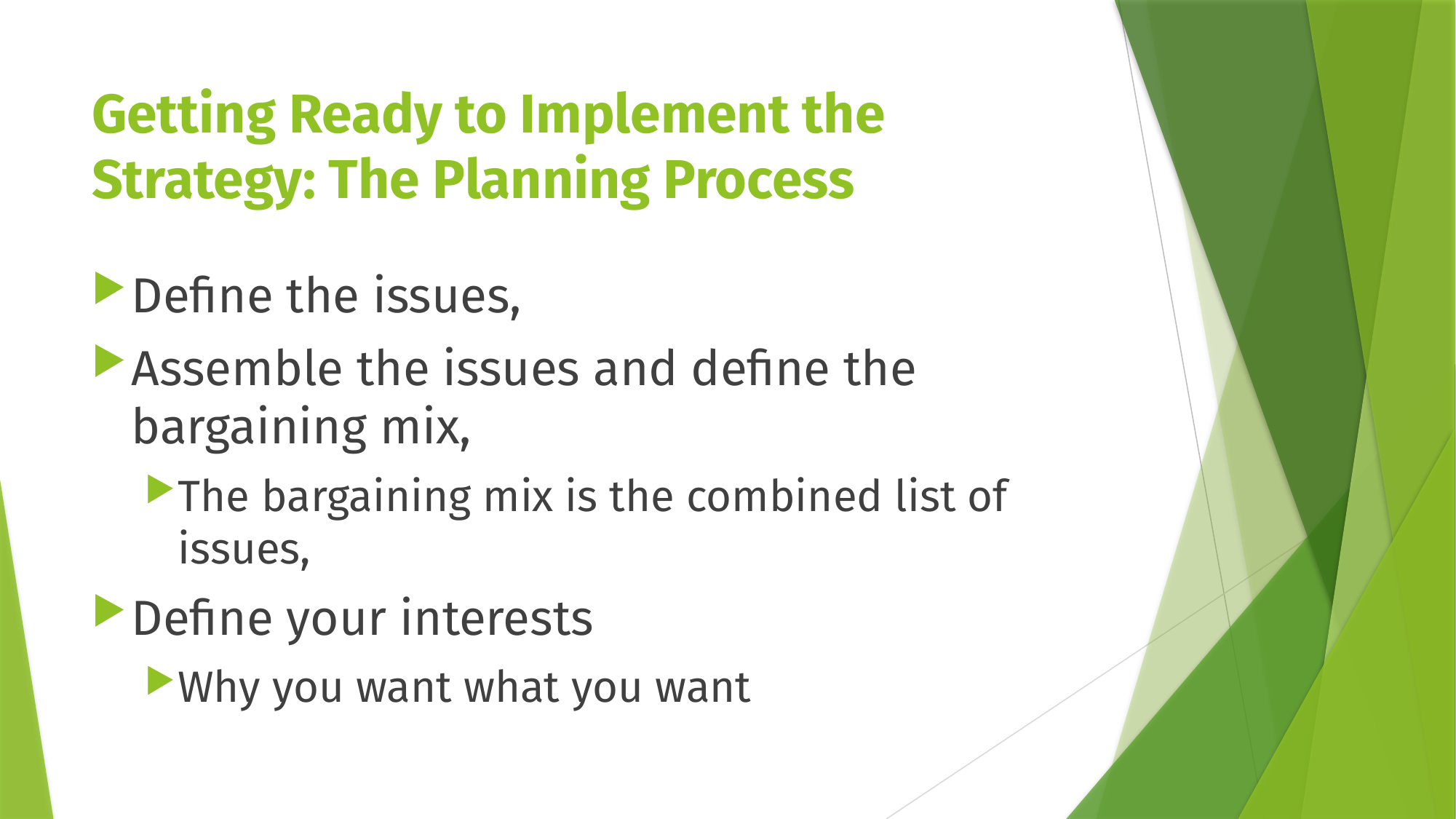

# Getting Ready to Implement the Strategy: The Planning Process
Define the issues,
Assemble the issues and define the bargaining mix,
The bargaining mix is the combined list of issues,
Define your interests
Why you want what you want